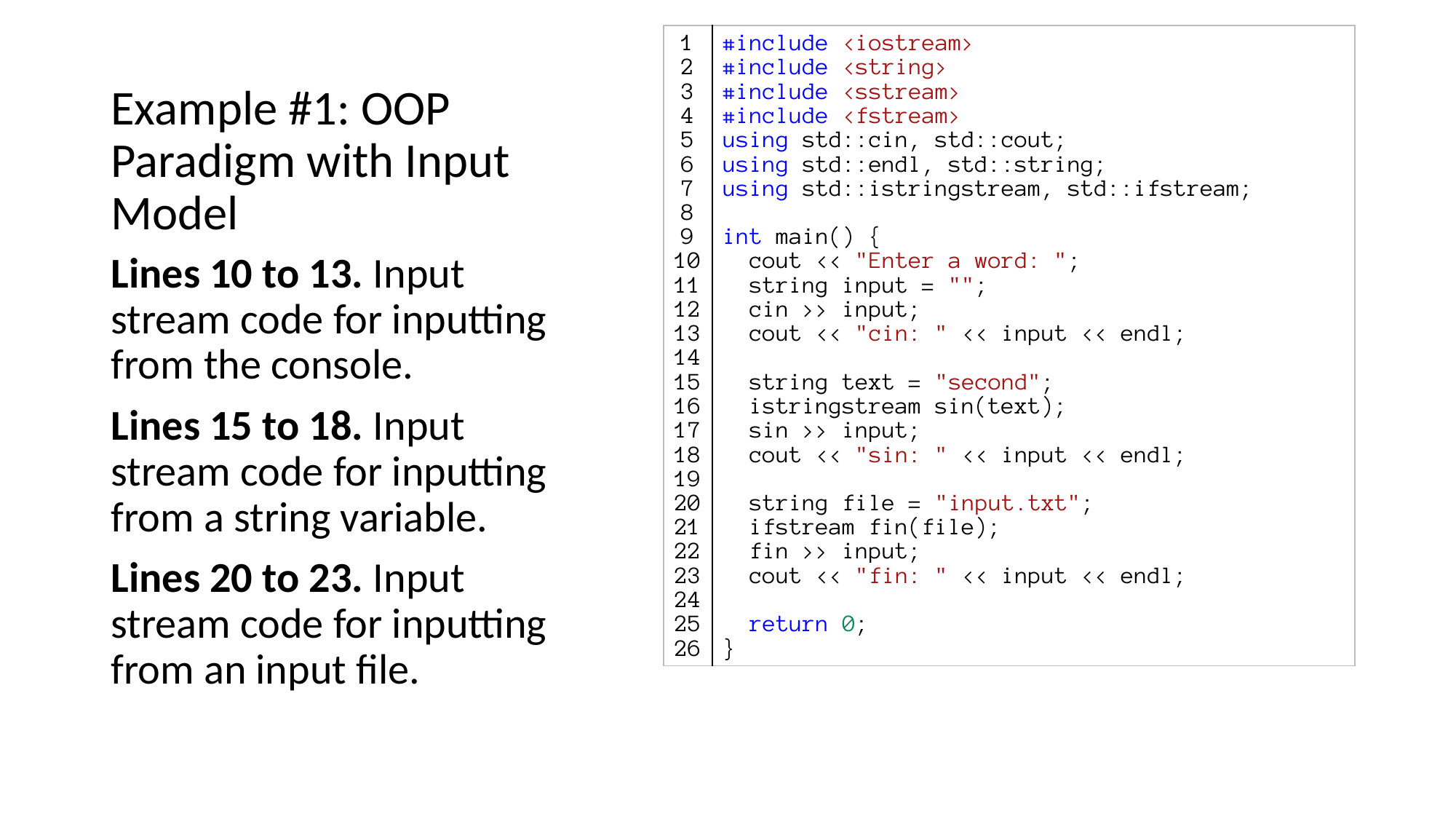

| 1 2 3 4 5 6 7 8 9 10 11 12 13 14 15 16 17 18 19 20 21 22 23 24 25 26 | #include <iostream> #include <string> #include <sstream> #include <fstream> using std::cin, std::cout; using std::endl, std::string; using std::istringstream, std::ifstream; int main() {    cout << "Enter a word: ";   string input = "";   cin >> input;   cout << "cin: " << input << endl;   string text = "second";   istringstream sin(text);   sin >> input;   cout << "sin: " << input << endl;      string file = "input.txt";   ifstream fin(file);   fin >> input;   cout << "fin: " << input << endl;   return 0; } |
| --- | --- |
# Example #1: OOP Paradigm with Input Model
Lines 10 to 13. Input stream code for inputting from the console.
Lines 15 to 18. Input stream code for inputting from a string variable.
Lines 20 to 23. Input stream code for inputting from an input file.